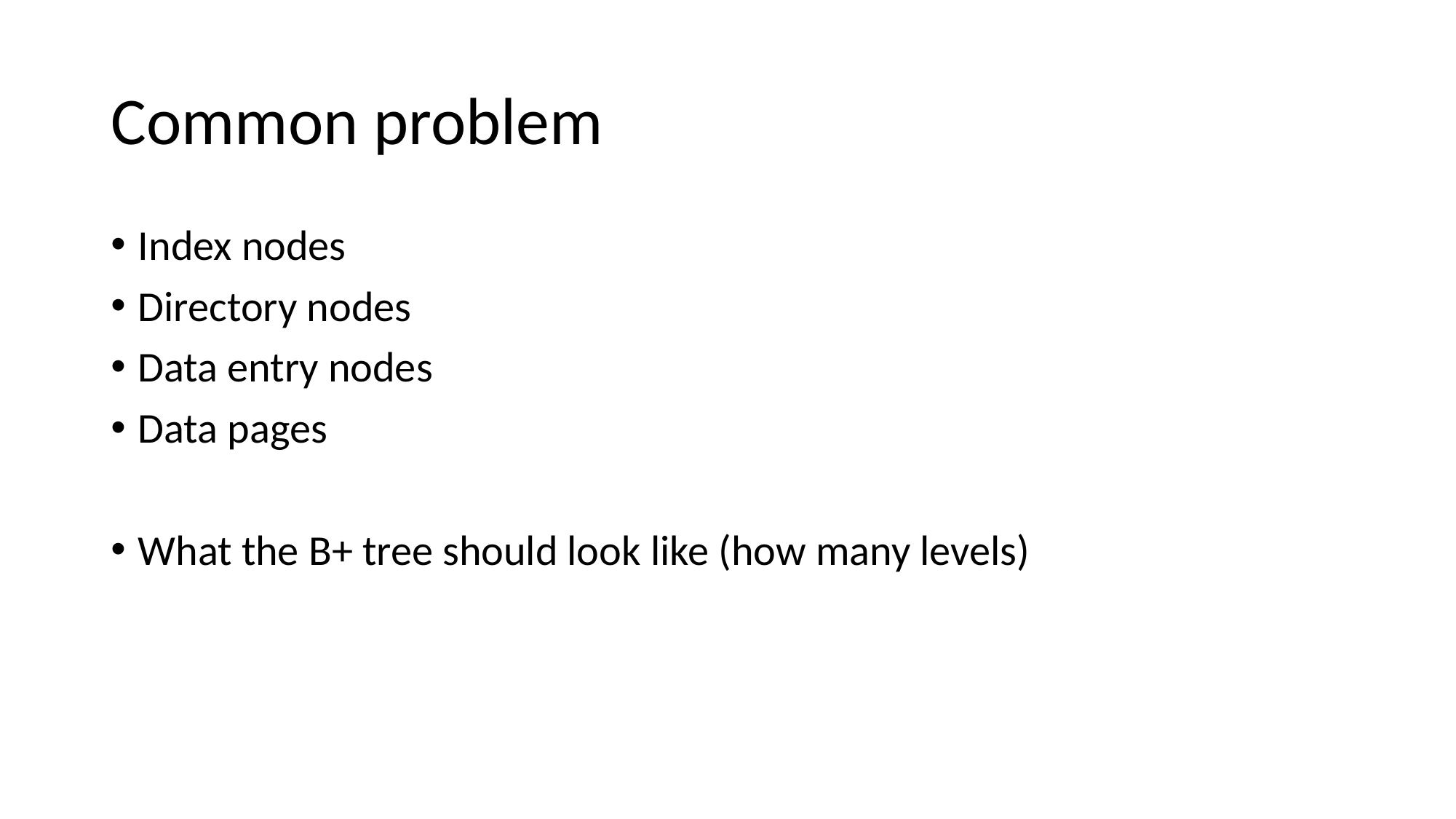

# Common problem
Index nodes
Directory nodes
Data entry nodes
Data pages

What the B+ tree should look like (how many levels)